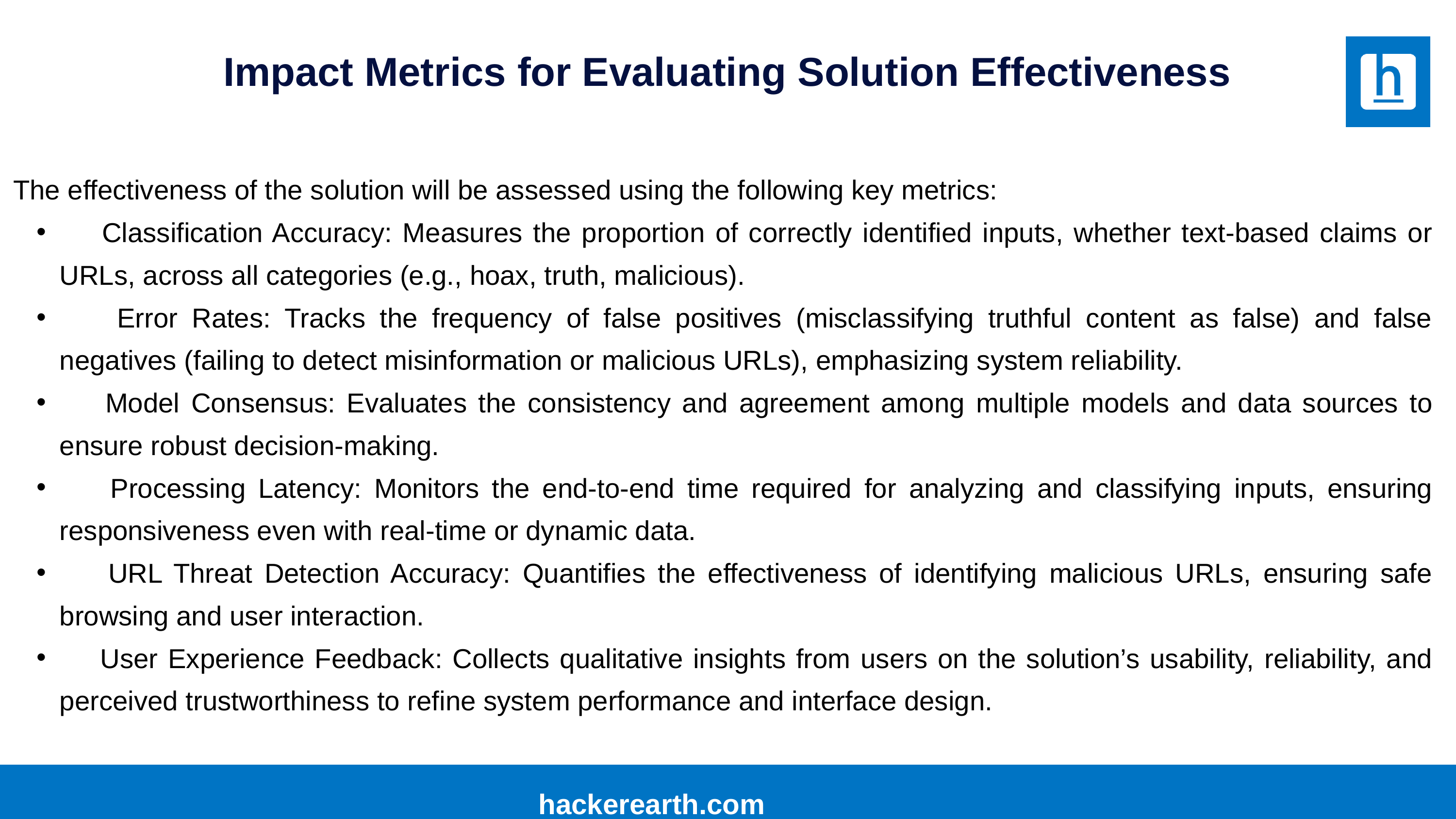

Impact Metrics for Evaluating Solution Effectiveness

The effectiveness of the solution will be assessed using the following key metrics:
    Classification Accuracy: Measures the proportion of correctly identified inputs, whether text-based claims or URLs, across all categories (e.g., hoax, truth, malicious).
    Error Rates: Tracks the frequency of false positives (misclassifying truthful content as false) and false negatives (failing to detect misinformation or malicious URLs), emphasizing system reliability.
    Model Consensus: Evaluates the consistency and agreement among multiple models and data sources to ensure robust decision-making.
    Processing Latency: Monitors the end-to-end time required for analyzing and classifying inputs, ensuring responsiveness even with real-time or dynamic data.
    URL Threat Detection Accuracy: Quantifies the effectiveness of identifying malicious URLs, ensuring safe browsing and user interaction.
    User Experience Feedback: Collects qualitative insights from users on the solution’s usability, reliability, and perceived trustworthiness to refine system performance and interface design.

hackerearth.com